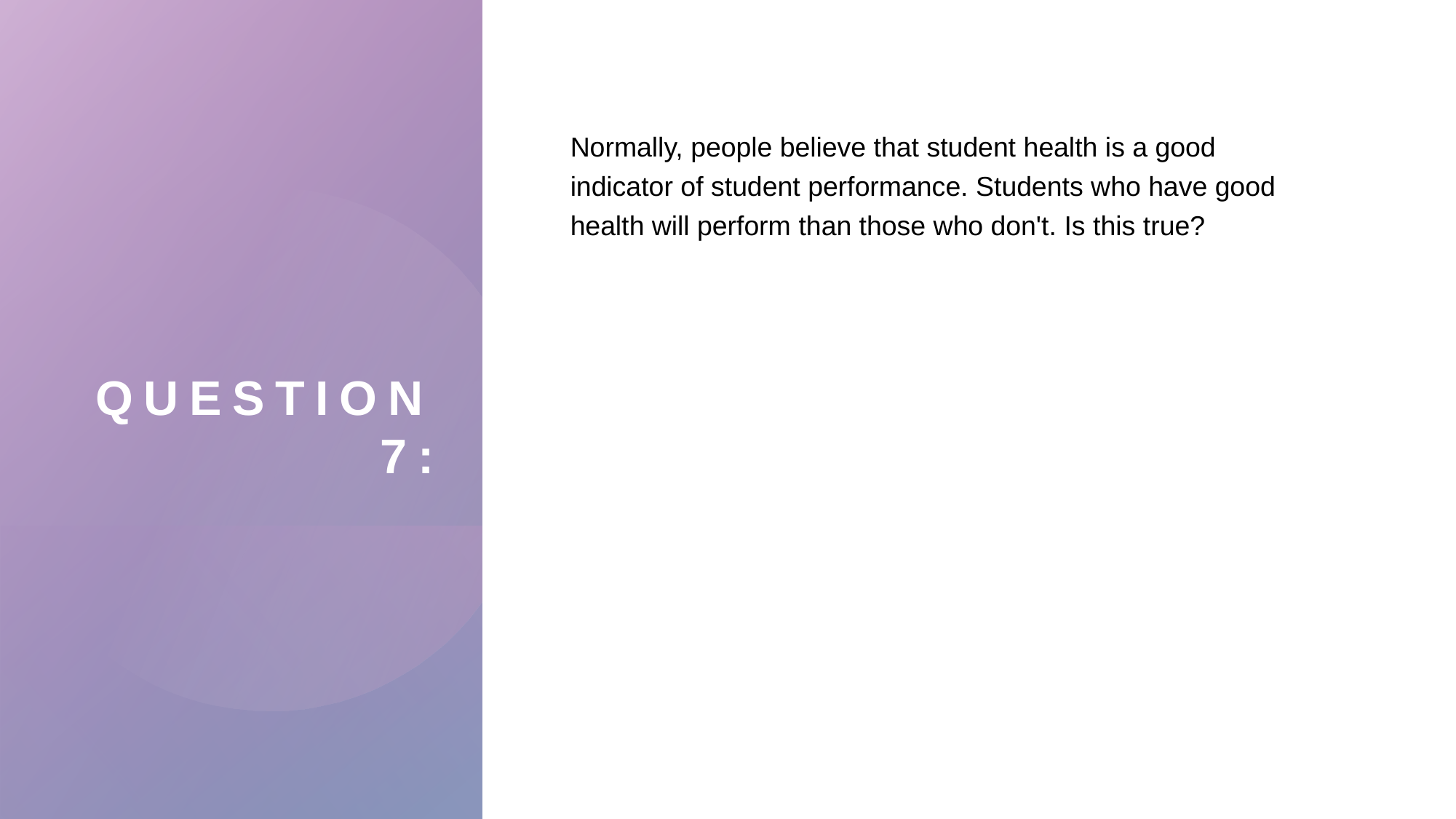

# Question 7:
Normally, people believe that student health is a good indicator of student performance. Students who have good health will perform than those who don't. Is this true?